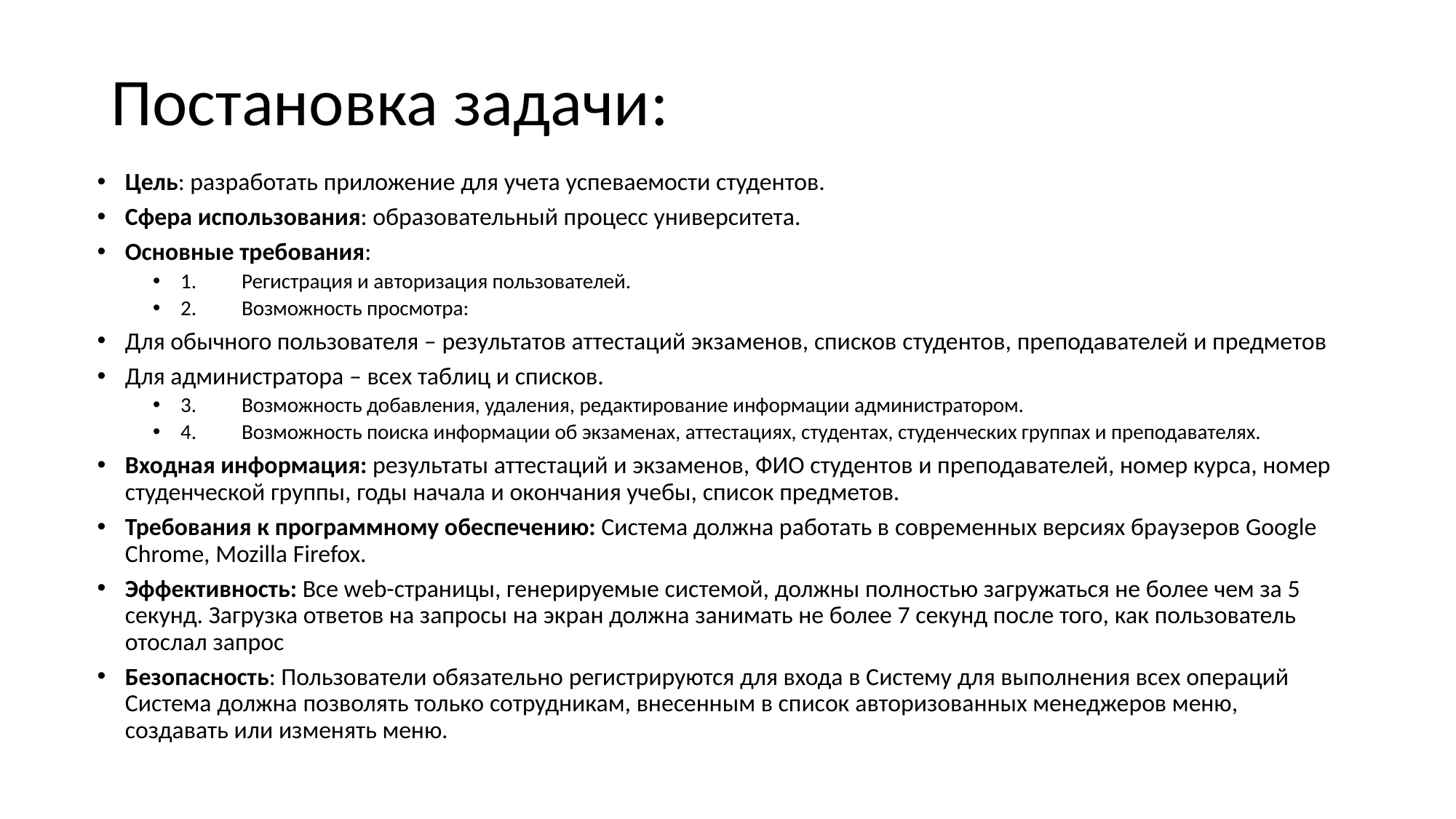

# Постановка задачи:
Цель: разработать приложение для учета успеваемости студентов.
Сфера использования: образовательный процесс университета.
Основные требования:
1. 	Регистрация и авторизация пользователей.
2. 	Возможность просмотра:
Для обычного пользователя – результатов аттестаций экзаменов, списков студентов, преподавателей и предметов
Для администратора – всех таблиц и списков.
3. 	Возможность добавления, удаления, редактирование информации администратором.
4. 	Возможность поиска информации об экзаменах, аттестациях, студентах, студенческих группах и преподавателях.
Входная информация: результаты аттестаций и экзаменов, ФИО студентов и преподавателей, номер курса, номер студенческой группы, годы начала и окончания учебы, список предметов.
Требования к программному обеспечению: Система должна работать в современных версиях браузеров Google Chrome, Mozilla Firefox.
Эффективность: Все web-страницы, генерируемые системой, должны полностью загружаться не более чем за 5 секунд. Загрузка ответов на запросы на экран должна занимать не более 7 секунд после того, как пользователь отослал запрос
Безопасность: Пользователи обязательно регистрируются для входа в Систему для выполнения всех операций Система должна позволять только сотрудникам, внесенным в список авторизованных менеджеров меню, создавать или изменять меню.